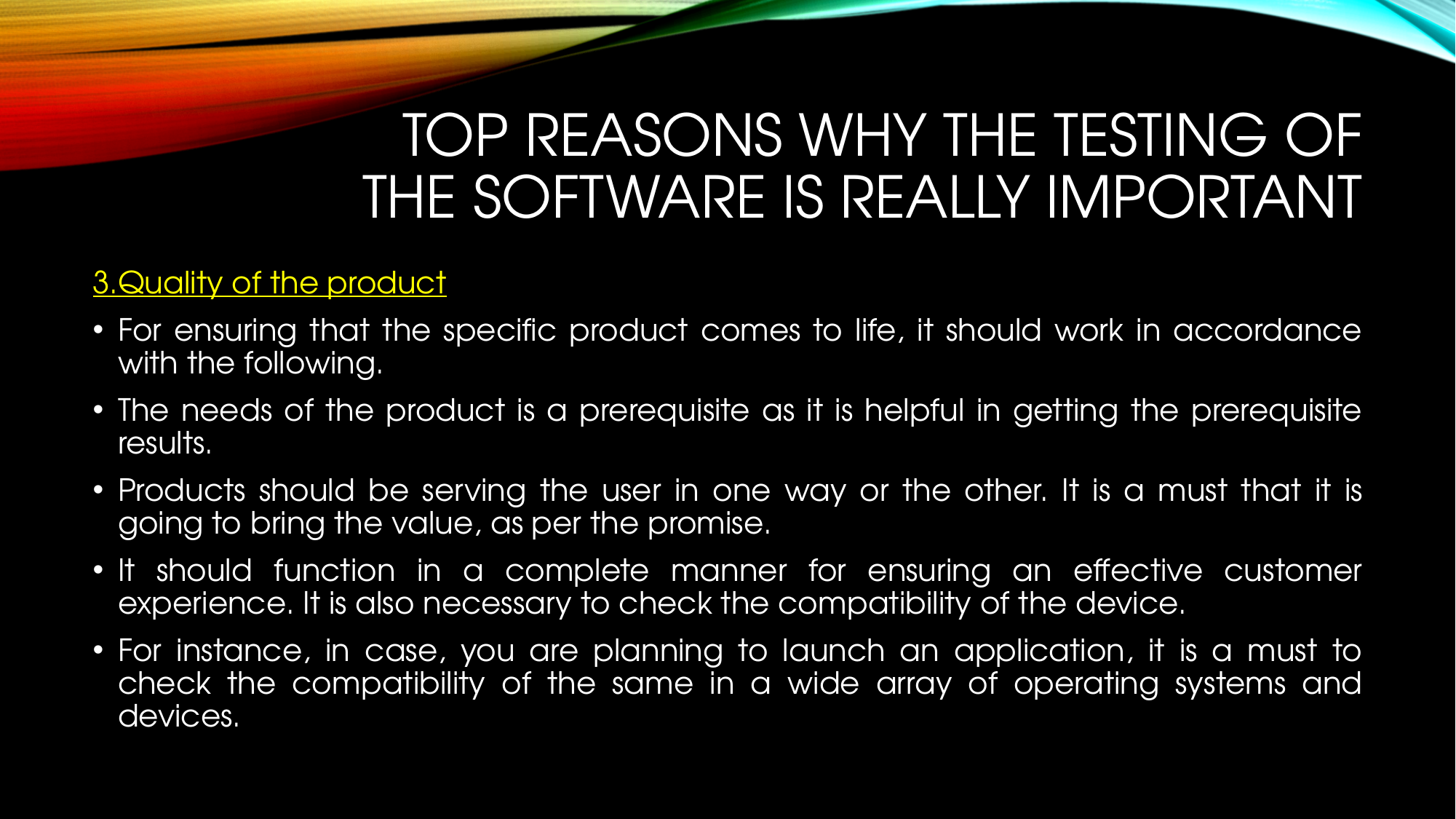

# top reasons why the testing of the software is really important
3.Quality of the product
For ensuring that the specific product comes to life, it should work in accordance with the following.
The needs of the product is a prerequisite as it is helpful in getting the prerequisite results.
Products should be serving the user in one way or the other. It is a must that it is going to bring the value, as per the promise.
It should function in a complete manner for ensuring an effective customer experience. It is also necessary to check the compatibility of the device.
For instance, in case, you are planning to launch an application, it is a must to check the compatibility of the same in a wide array of operating systems and devices.